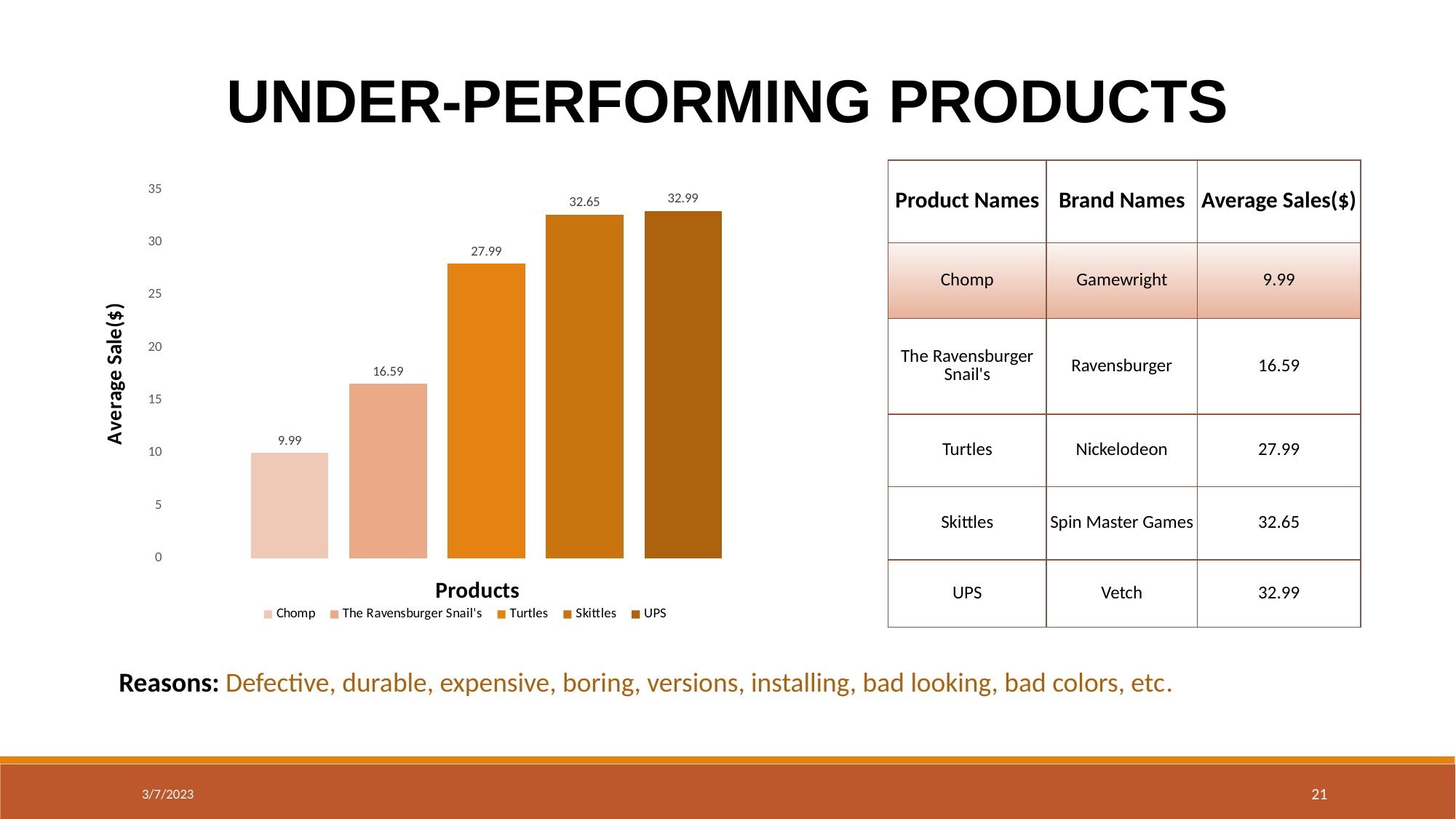

UNDER-PERFORMING PRODUCTS
| Product Names | Brand Names | Average Sales($) |
| --- | --- | --- |
| Chomp | Gamewright | 9.99 |
| The Ravensburger Snail's | Ravensburger | 16.59 |
| Turtles | Nickelodeon | 27.99 |
| Skittles | Spin Master Games | 32.65 |
| UPS | Vetch | 32.99 |

### Chart

| Category | Chomp | The Ravensburger Snail's | Turtles | Skittles | UPS |
|---|---|---|---|---|---|
| Average Sales($) | 9.99 | 16.59 | 27.99 | 32.65 | 32.99 |
Reasons: Defective, durable, expensive, boring, versions, installing, bad looking, bad colors, etc.
3/7/2023
21